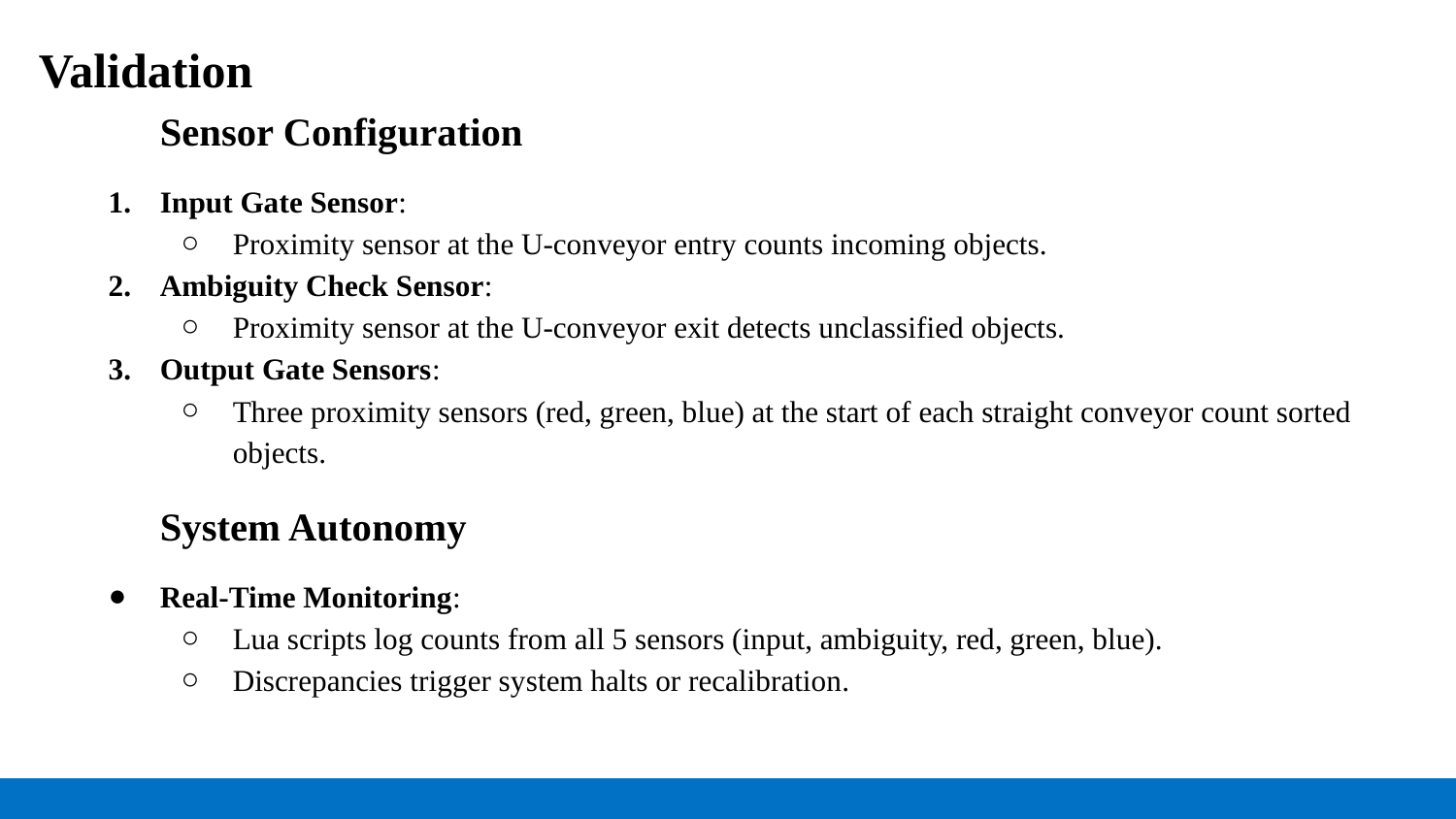

Validation
  	Sensor Configuration
Input Gate Sensor:
Proximity sensor at the U-conveyor entry counts incoming objects.
Ambiguity Check Sensor:
Proximity sensor at the U-conveyor exit detects unclassified objects.
Output Gate Sensors:
Three proximity sensors (red, green, blue) at the start of each straight conveyor count sorted objects.
  	System Autonomy
Real-Time Monitoring:
Lua scripts log counts from all 5 sensors (input, ambiguity, red, green, blue).
Discrepancies trigger system halts or recalibration.

#